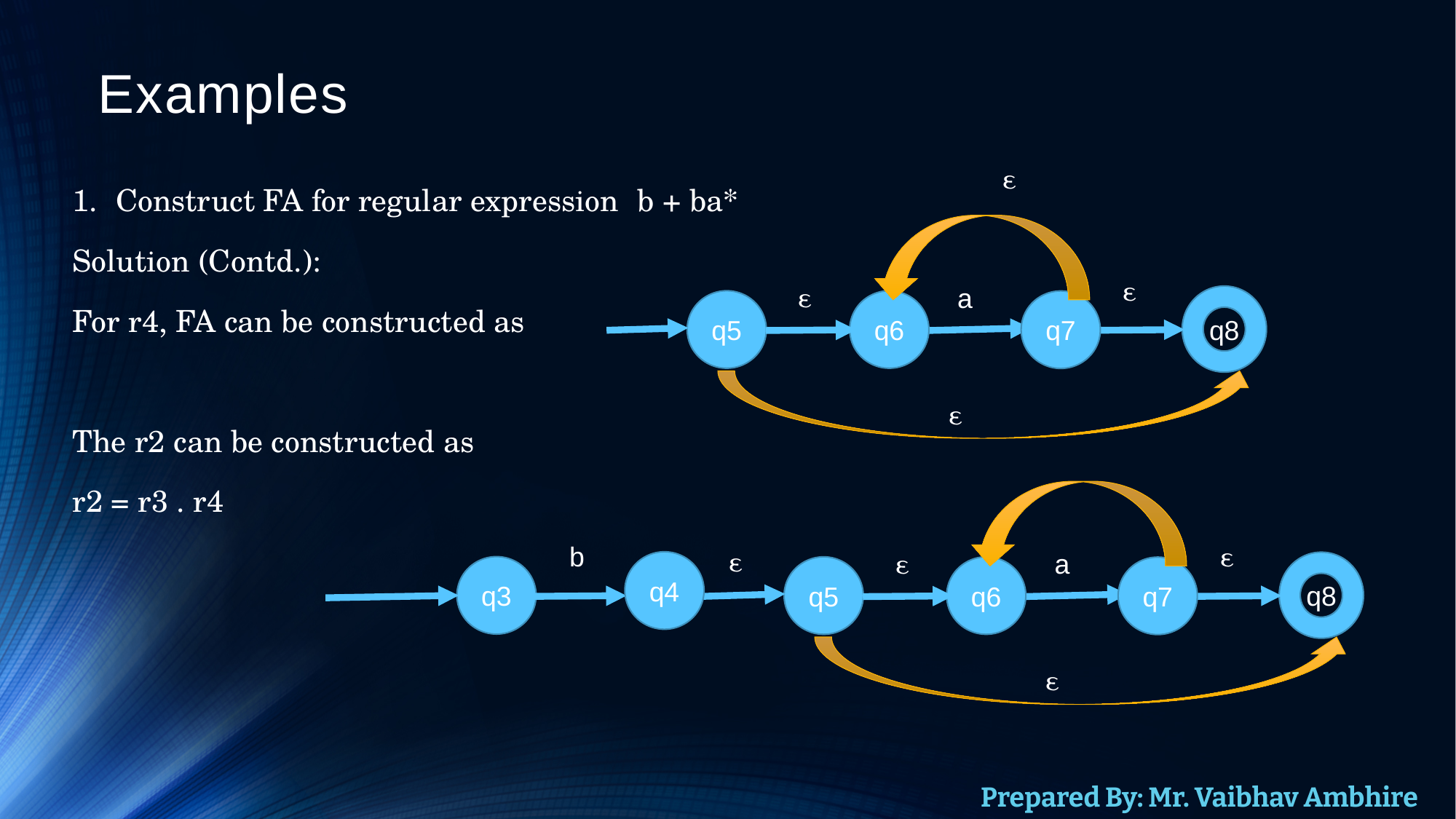

# Examples
ε
1.  Construct FA for regular expression  b + ba*
Solution (Contd.):
For r4, FA can be constructed as

The r2 can be constructed as
r2 = r3 . r4

ε
ε
a
q8
q5
q6
q7

ε

b
ε
ε
ε
a
q4
q8
q3
q5
q6
q7

ε